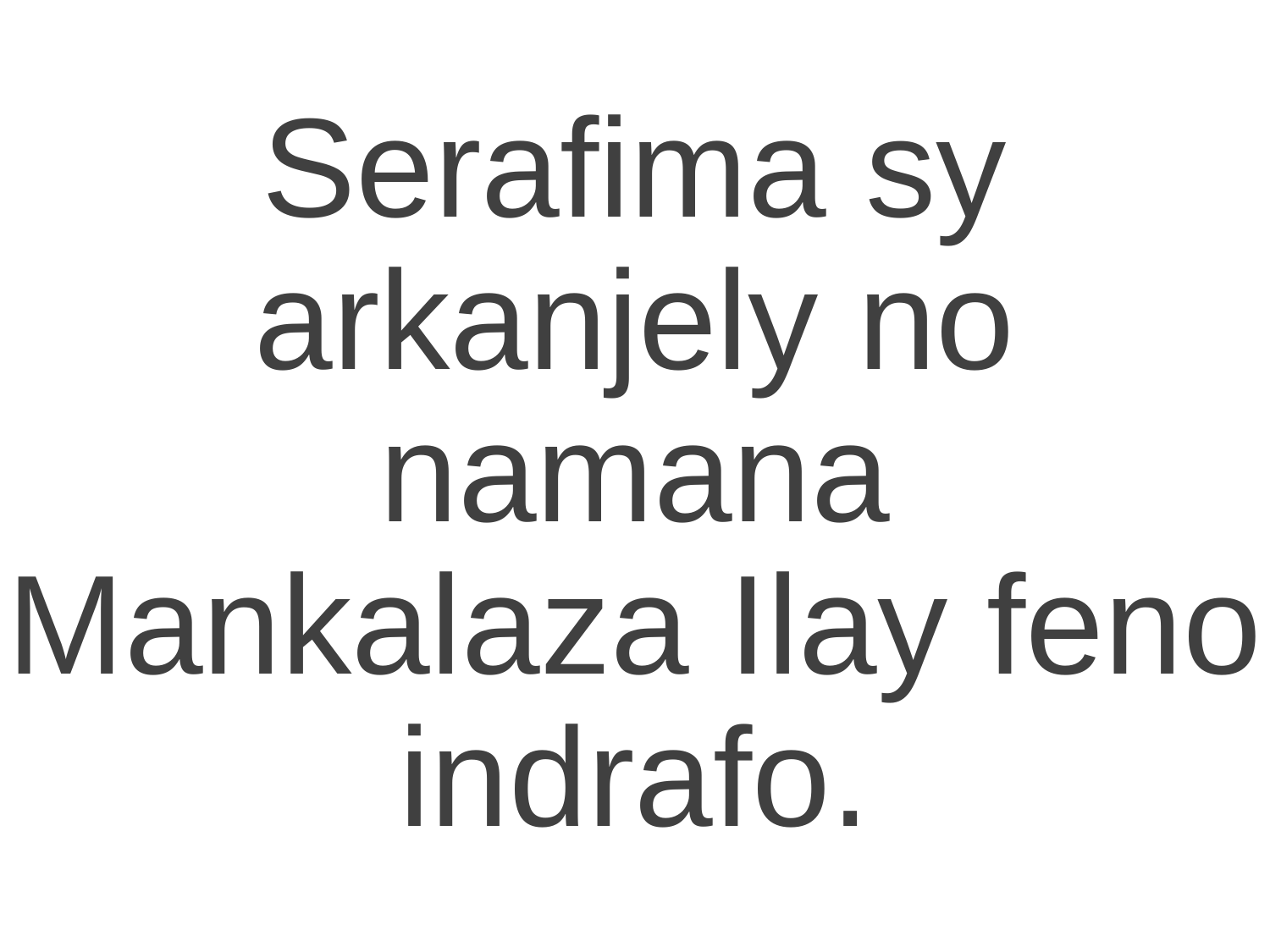

Serafima sy arkanjely no namana
Mankalaza Ilay feno indrafo.